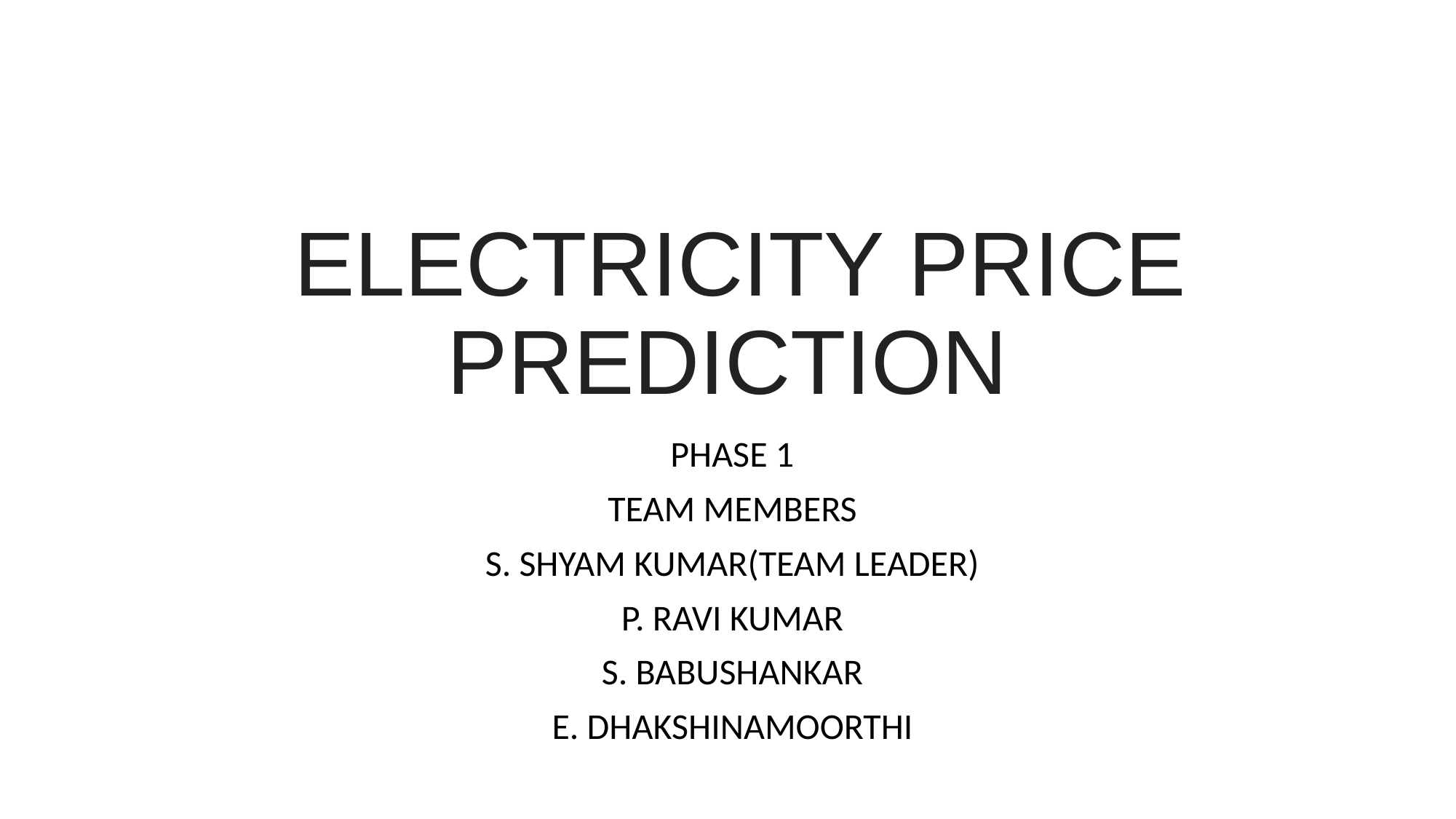

# ELECTRICITY PRICE PREDICTION
PHASE 1
TEAM MEMBERS
S. SHYAM KUMAR(TEAM LEADER)
P. RAVI KUMAR
S. BABUSHANKAR
E. DHAKSHINAMOORTHI